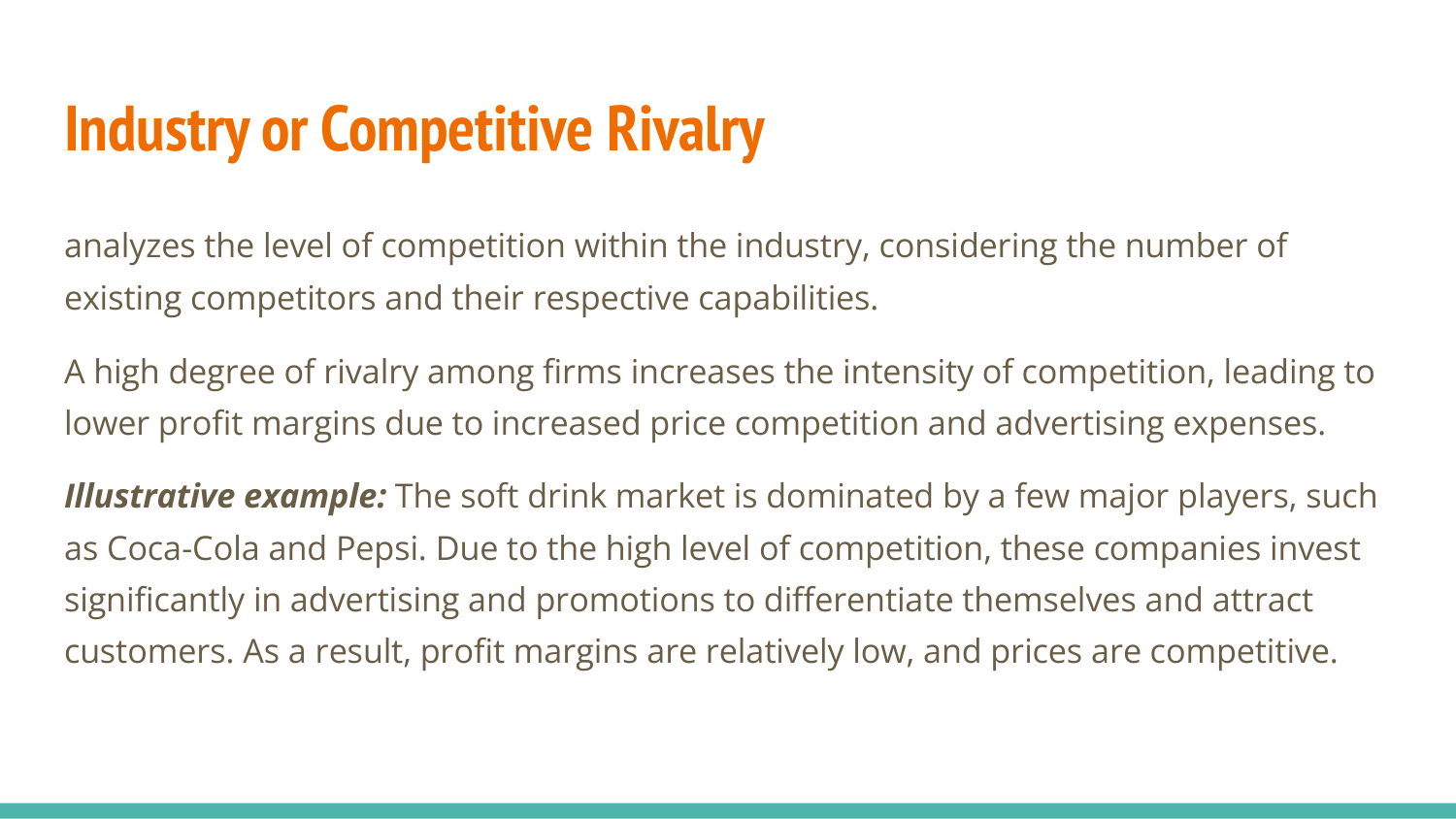

# Industry or Competitive Rivalry
analyzes the level of competition within the industry, considering the number of existing competitors and their respective capabilities.
A high degree of rivalry among firms increases the intensity of competition, leading to lower profit margins due to increased price competition and advertising expenses.
Illustrative example: The soft drink market is dominated by a few major players, such as Coca-Cola and Pepsi. Due to the high level of competition, these companies invest significantly in advertising and promotions to differentiate themselves and attract customers. As a result, profit margins are relatively low, and prices are competitive.